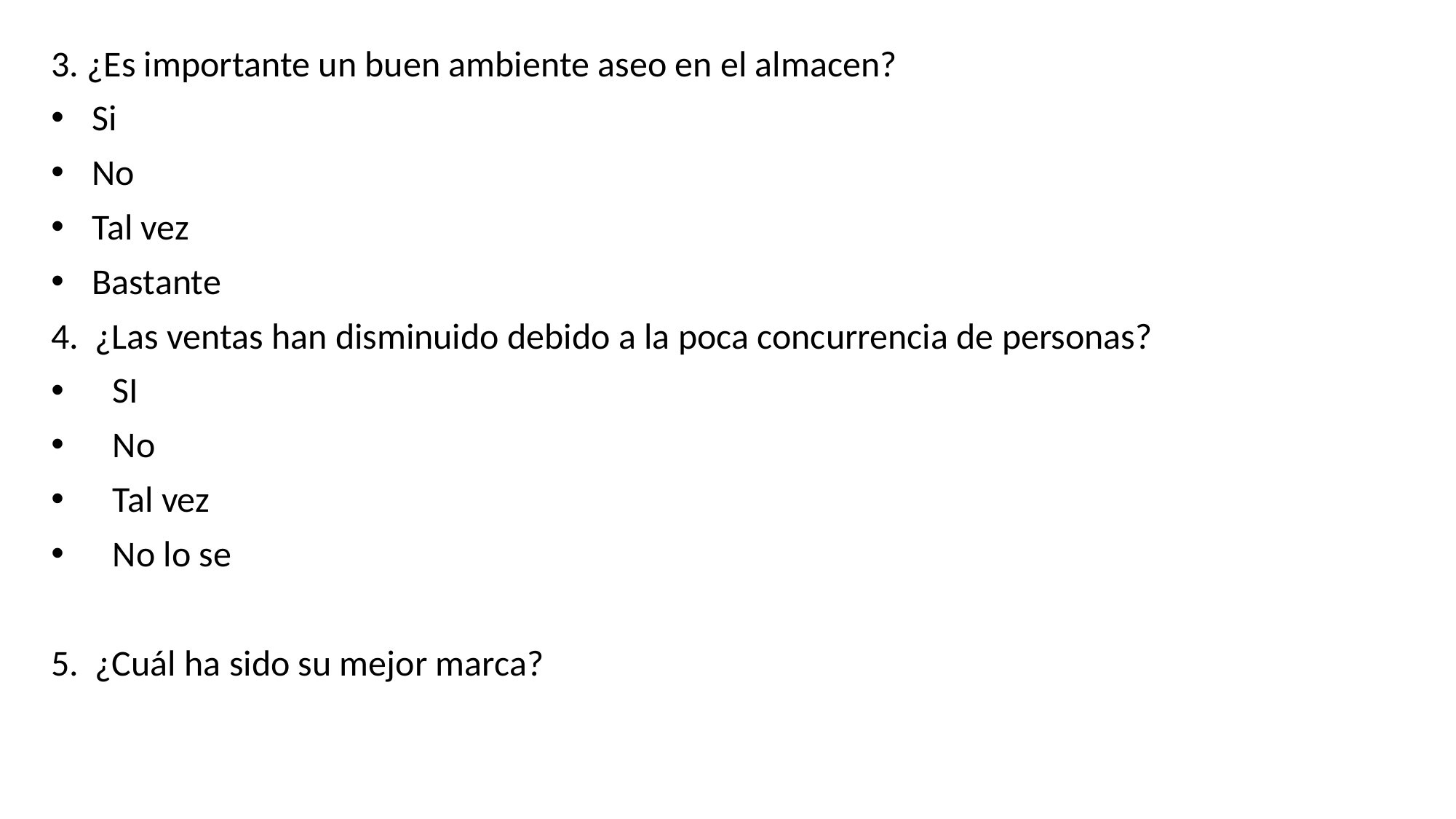

3. ¿Es importante un buen ambiente aseo en el almacen?
Si
No
Tal vez
Bastante
4.  ¿Las ventas han disminuido debido a la poca concurrencia de personas?
SI
No
Tal vez
No lo se

5.  ¿Cuál ha sido su mejor marca?